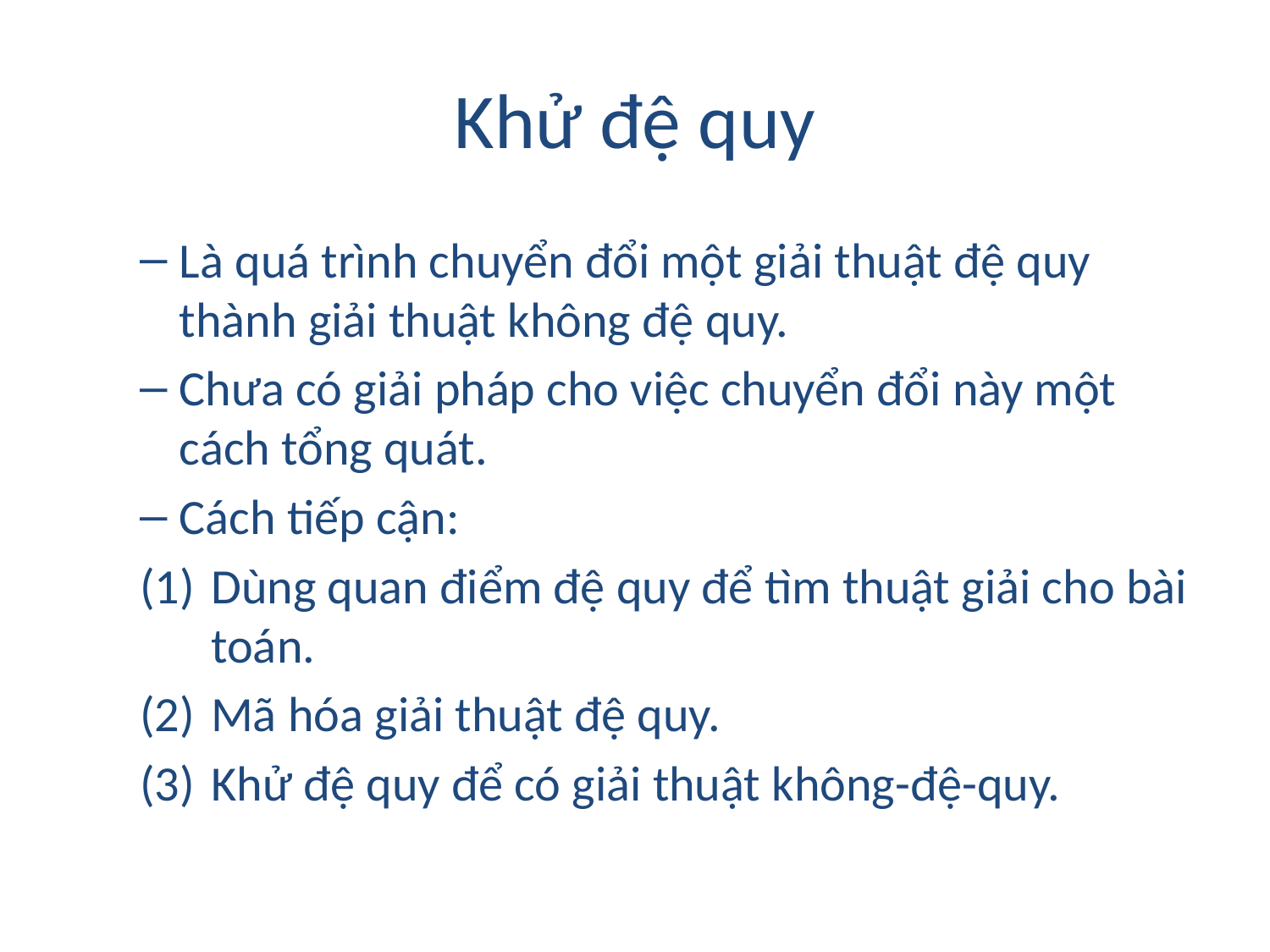

# Khử đệ quy
Là quá trình chuyển đổi một giải thuật đệ quy thành giải thuật không đệ quy.
Chưa có giải pháp cho việc chuyển đổi này một cách tổng quát.
Cách tiếp cận:
Dùng quan điểm đệ quy để tìm thuật giải cho bài toán.
Mã hóa giải thuật đệ quy.
Khử đệ quy để có giải thuật không-đệ-quy.